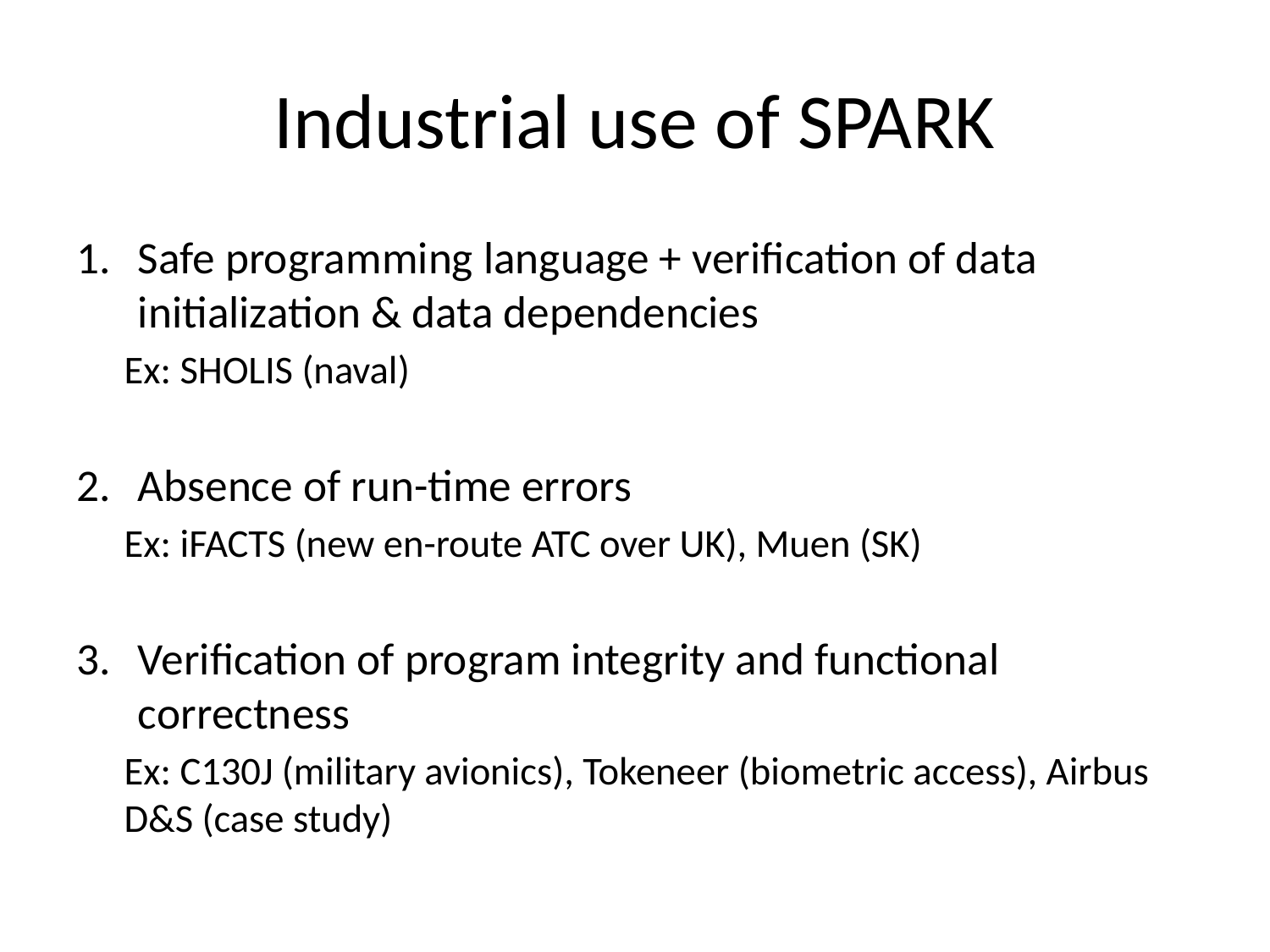

# Industrial use of SPARK
Safe programming language + verification of data initialization & data dependencies
Ex: SHOLIS (naval)

Absence of run-time errors
Ex: iFACTS (new en-route ATC over UK), Muen (SK)

Verification of program integrity and functional correctness
Ex: C130J (military avionics), Tokeneer (biometric access), Airbus D&S (case study)